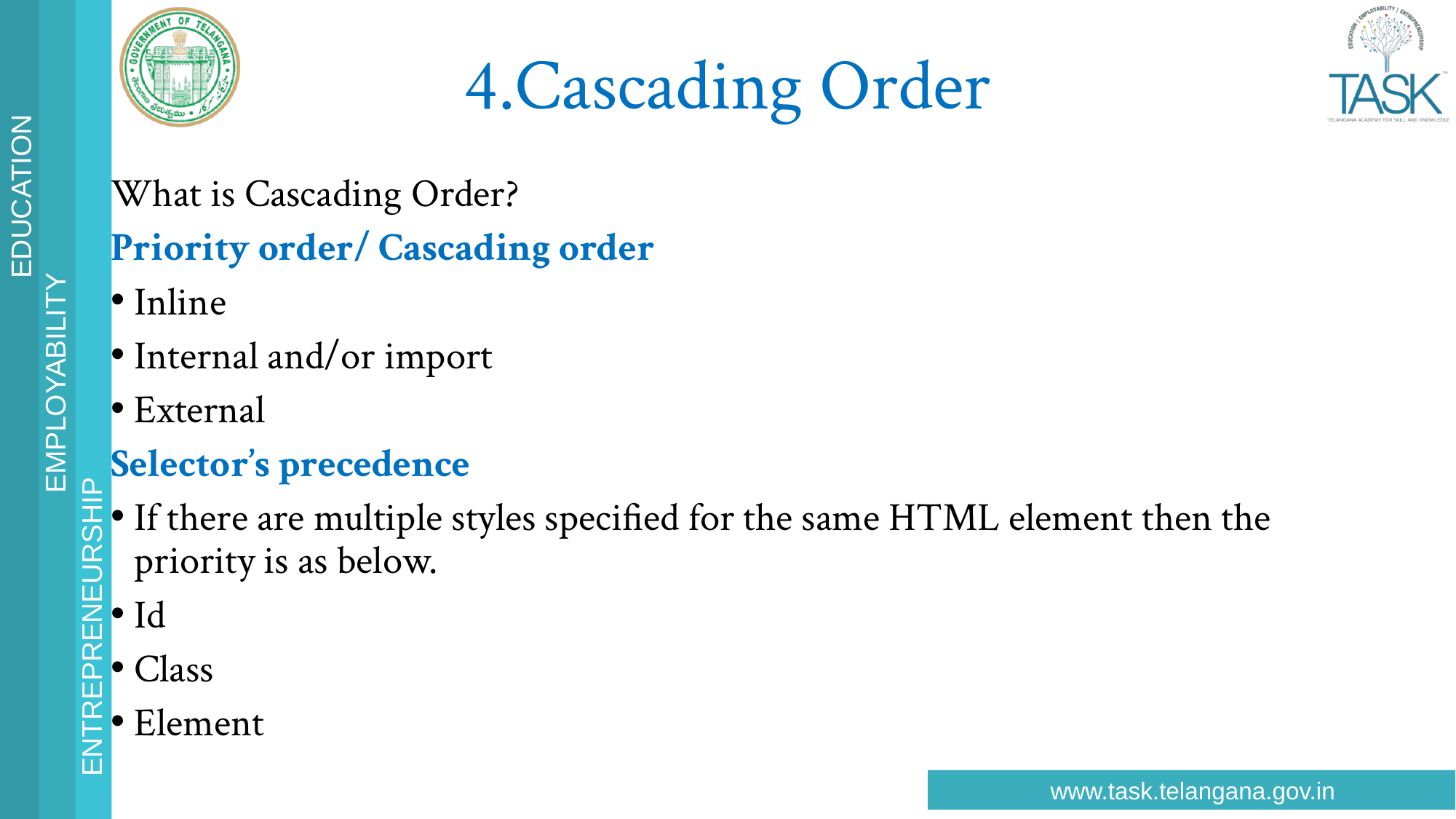

# 4.Cascading Order
What is Cascading Order?
Priority order/ Cascading order
Inline
Internal and/or import
External
Selector’s precedence
If there are multiple styles specified for the same HTML element then the priority is as below.
Id
Class
Element